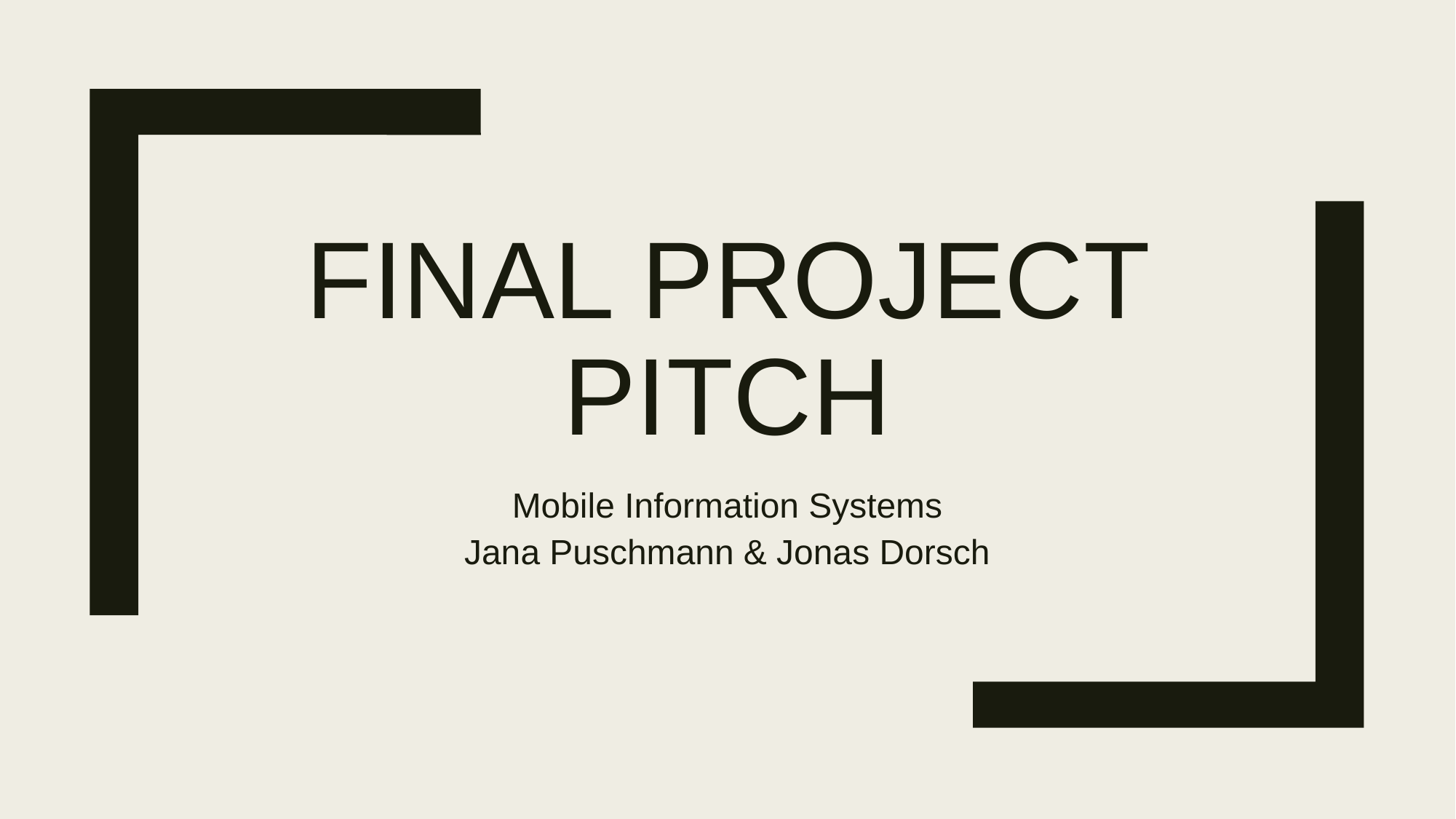

# Final project Pitch
Mobile Information Systems
Jana Puschmann & Jonas Dorsch